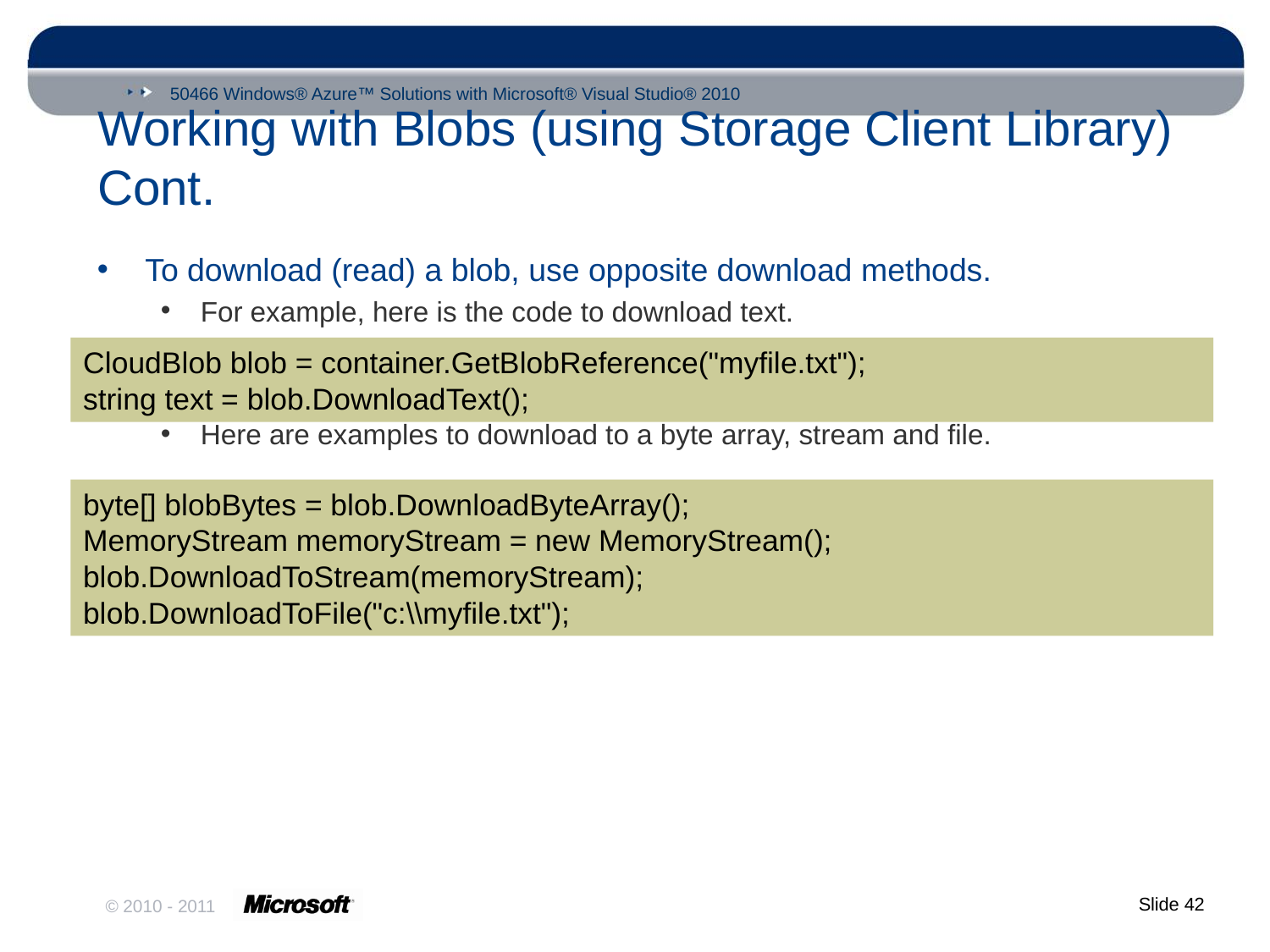

# Working with Blobs (using Storage Client Library) Cont.
To download (read) a blob, use opposite download methods.
For example, here is the code to download text.

Here are examples to download to a byte array, stream and file.

CloudBlob blob = container.GetBlobReference("myfile.txt");
string text = blob.DownloadText();
byte[] blobBytes = blob.DownloadByteArray();
MemoryStream memoryStream = new MemoryStream();
blob.DownloadToStream(memoryStream);
blob.DownloadToFile("c:\\myfile.txt");